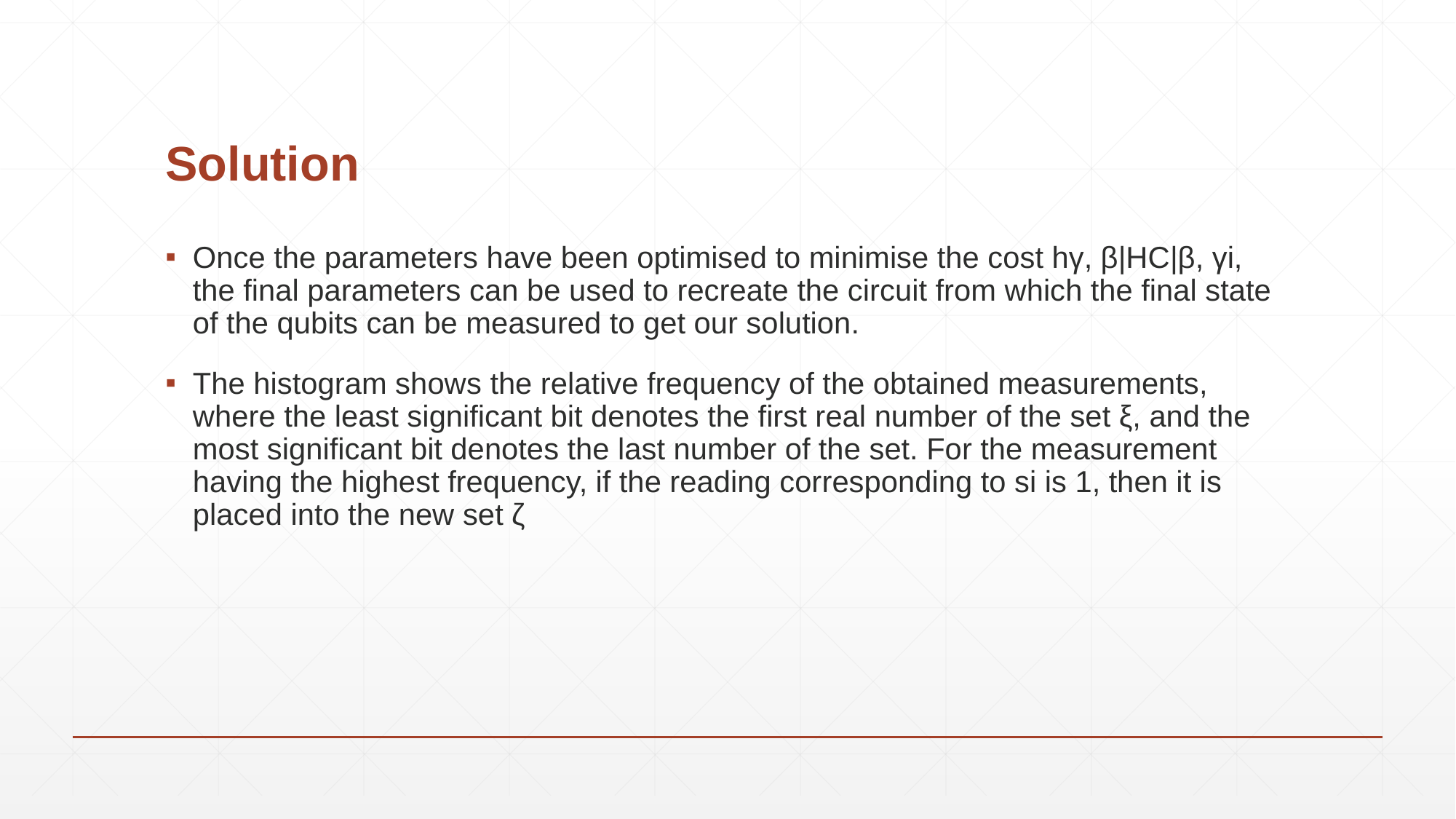

# Solution
Once the parameters have been optimised to minimise the cost hγ, β|HC|β, γi, the final parameters can be used to recreate the circuit from which the final state of the qubits can be measured to get our solution.
The histogram shows the relative frequency of the obtained measurements, where the least significant bit denotes the first real number of the set ξ, and the most significant bit denotes the last number of the set. For the measurement having the highest frequency, if the reading corresponding to si is 1, then it is placed into the new set ζ